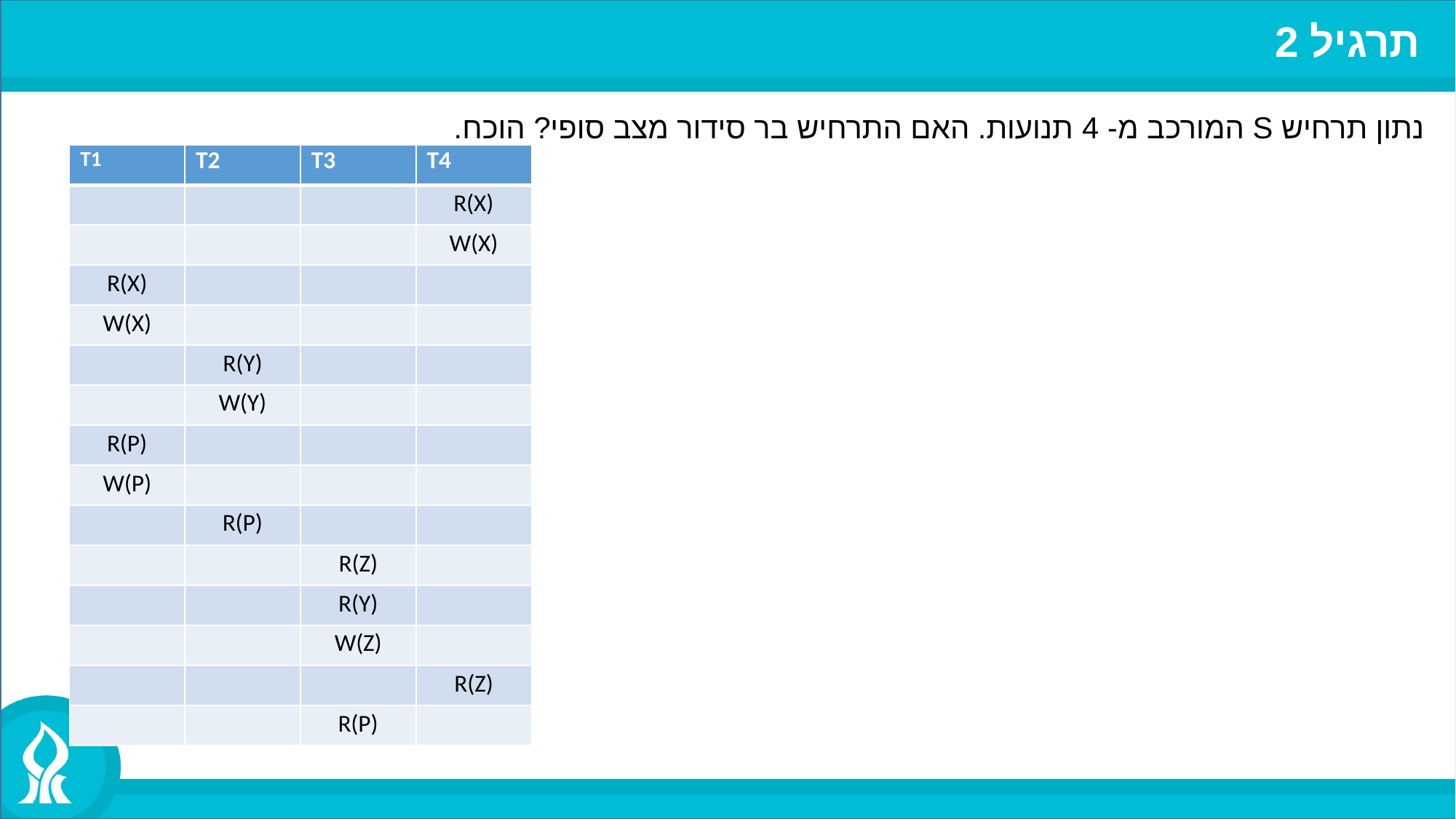

תרגיל 2
נתון תרחיש S המורכב מ- 4 תנועות. האם התרחיש בר סידור מצב סופי? הוכח.
| T1 | T2 | T3 | T4 |
| --- | --- | --- | --- |
|  |  |  | R(X) |
|  |  |  | W(X) |
| R(X) |  |  |  |
| W(X) |  |  |  |
|  | R(Y) |  |  |
|  | W(Y) |  |  |
| R(P) |  |  |  |
| W(P) |  |  |  |
|  | R(P) |  |  |
|  |  | R(Z) |  |
|  |  | R(Y) |  |
|  |  | W(Z) |  |
|  |  |  | R(Z) |
|  |  | R(P) |  |